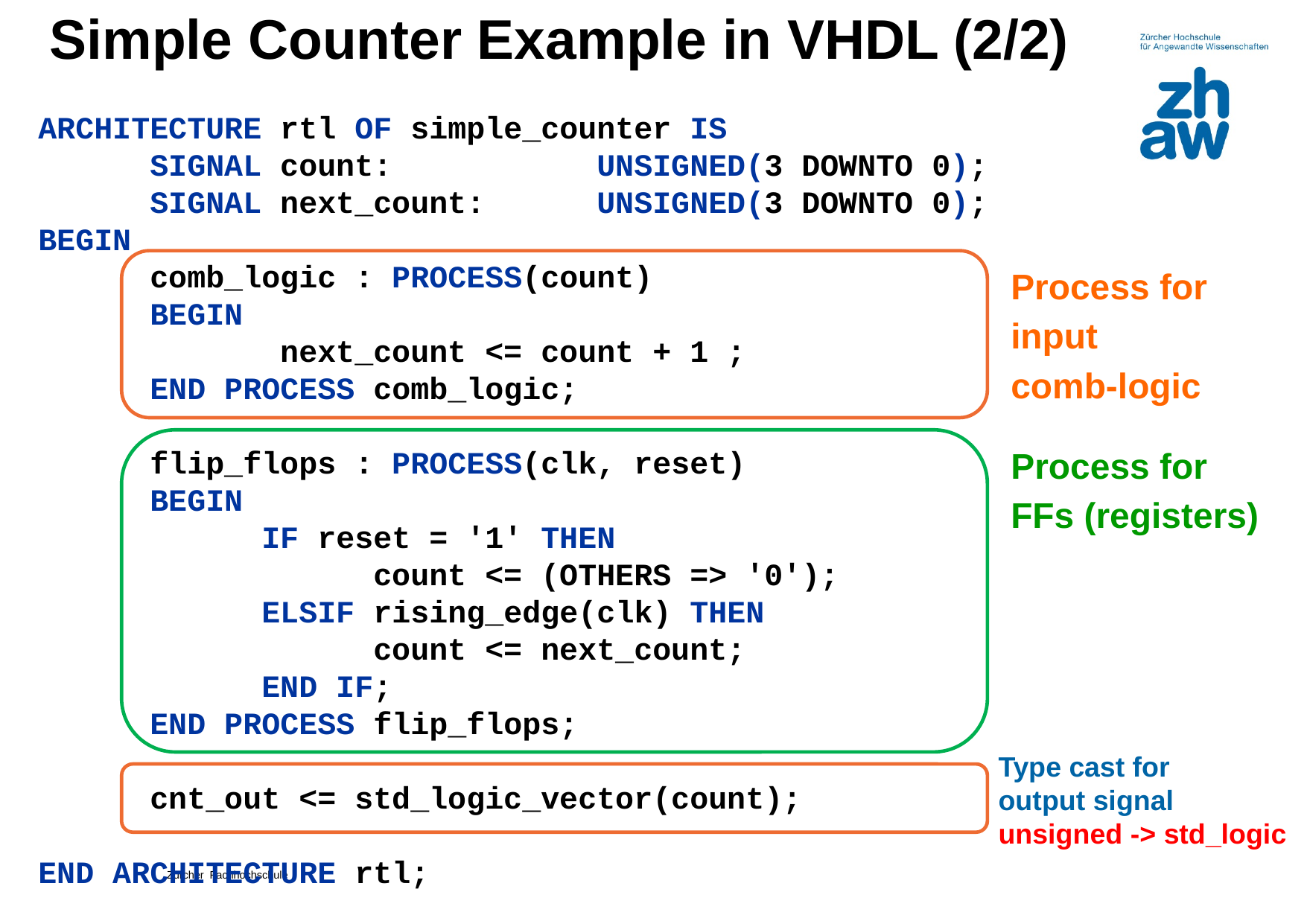

# Simple Counter Example in VHDL (2/2)
ARCHITECTURE rtl OF simple_counter IS
	SIGNAL count:	 	UNSIGNED(3 downto 0);
	SIGNAL next_count: 	UNSIGNED(3 downto 0);
BEGIN
	comb_logic : PROCESS(count)
	BEGIN
		 next_count <= count + 1 ;
	END PROCESS comb_logic;

 	flip_flops : PROCESS(clk, reset)
  	BEGIN
		IF reset = '1' THEN
			count <= (OTHERS => '0');
		ELSIF rising_edge(clk) THEN
			count <= next_count;
		END IF;
	END PROCESS flip_flops;
	cnt_out <= std_logic_vector(count);
END ARCHITECTURE rtl;
Process for
input
comb-logic

Process for
FFs (registers)
Type cast for
output signal
unsigned -> std_logic